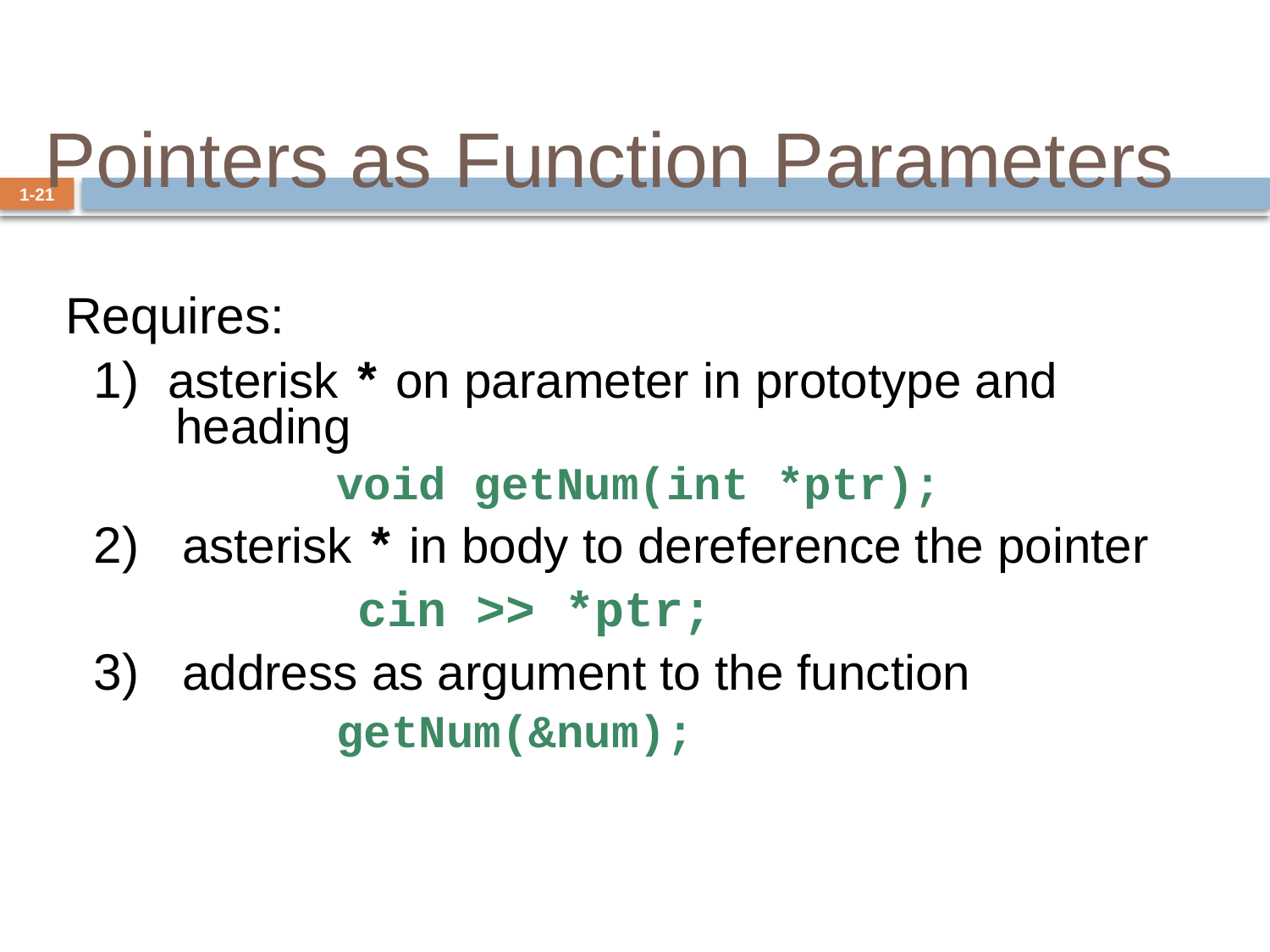

# Pointers as Function Parameters
1-21
Requires:
  1)  asterisk * on parameter in prototype and
        heading
        void getNum(int *ptr);
  2)   asterisk * in body to dereference the pointer
	                  cin >> *ptr;
  3)   address as argument to the function
        getNum(&num);